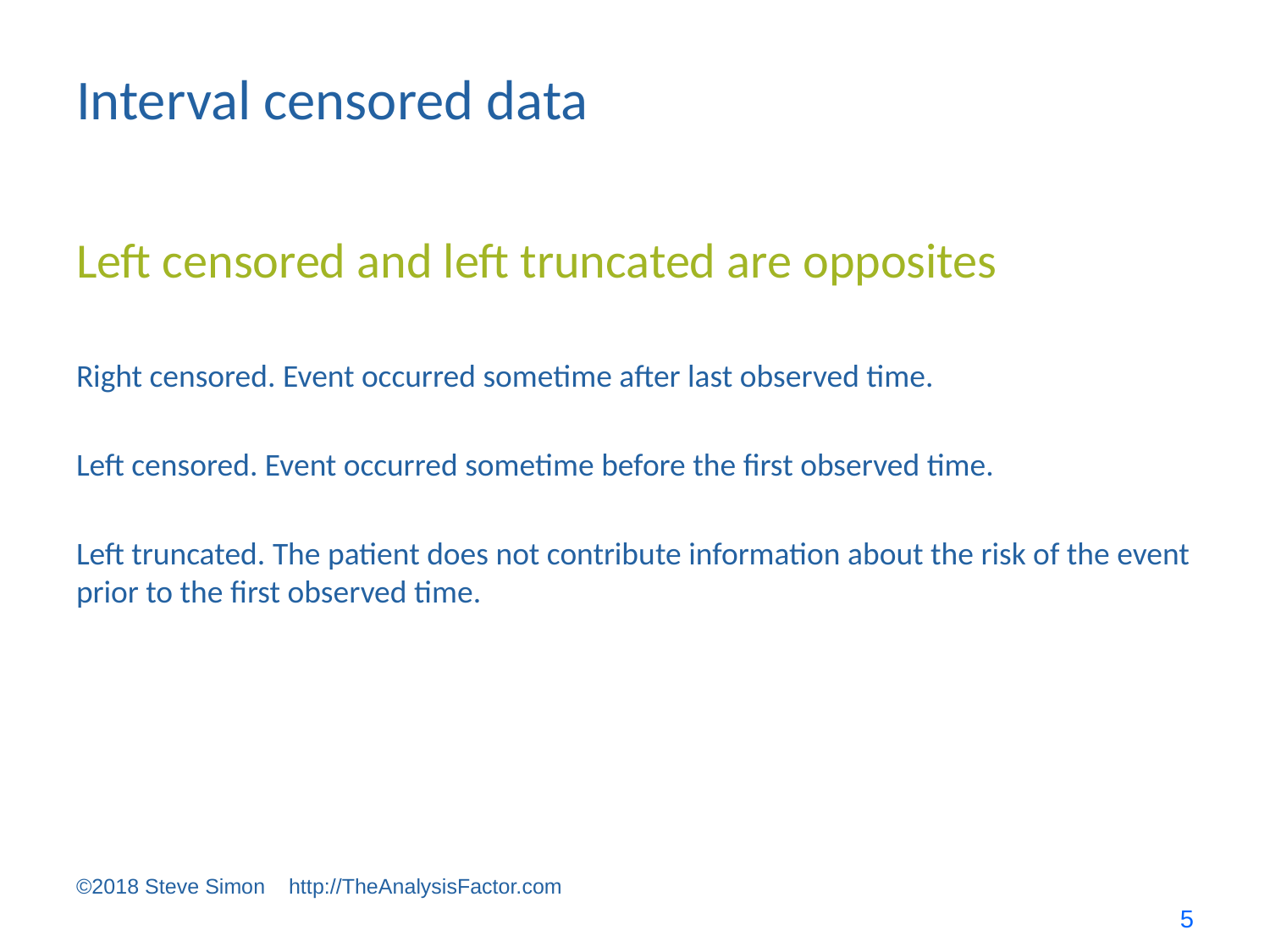

# Interval censored data
Left censored and left truncated are opposites
Right censored. Event occurred sometime after last observed time.

Left censored. Event occurred sometime before the first observed time.

Left truncated. The patient does not contribute information about the risk of the event prior to the first observed time.
©2018 Steve Simon    http://TheAnalysisFactor.com

5